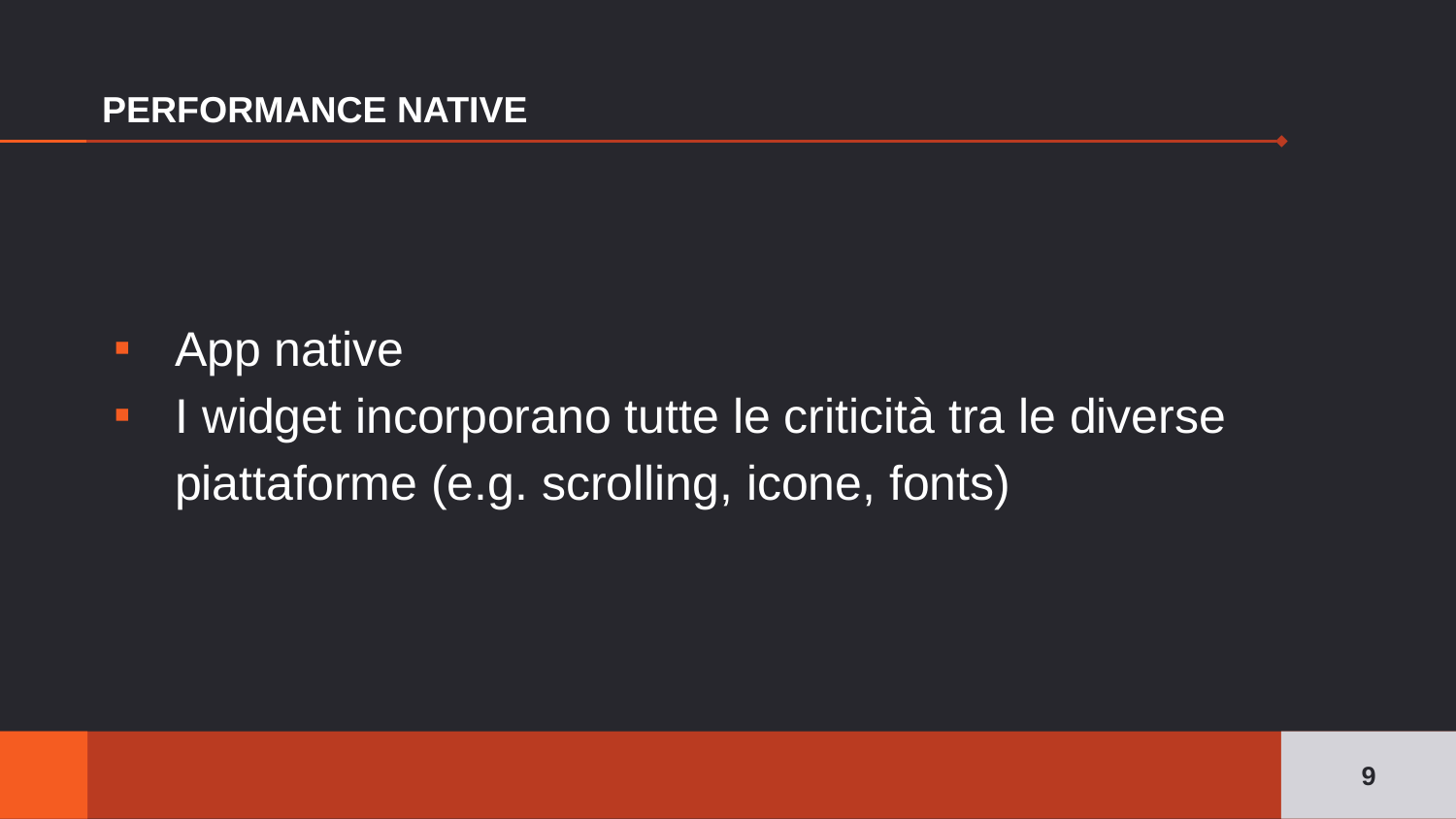

# PERFORMANCE NATIVE
App native
I widget incorporano tutte le criticità tra le diverse piattaforme (e.g. scrolling, icone, fonts)
9